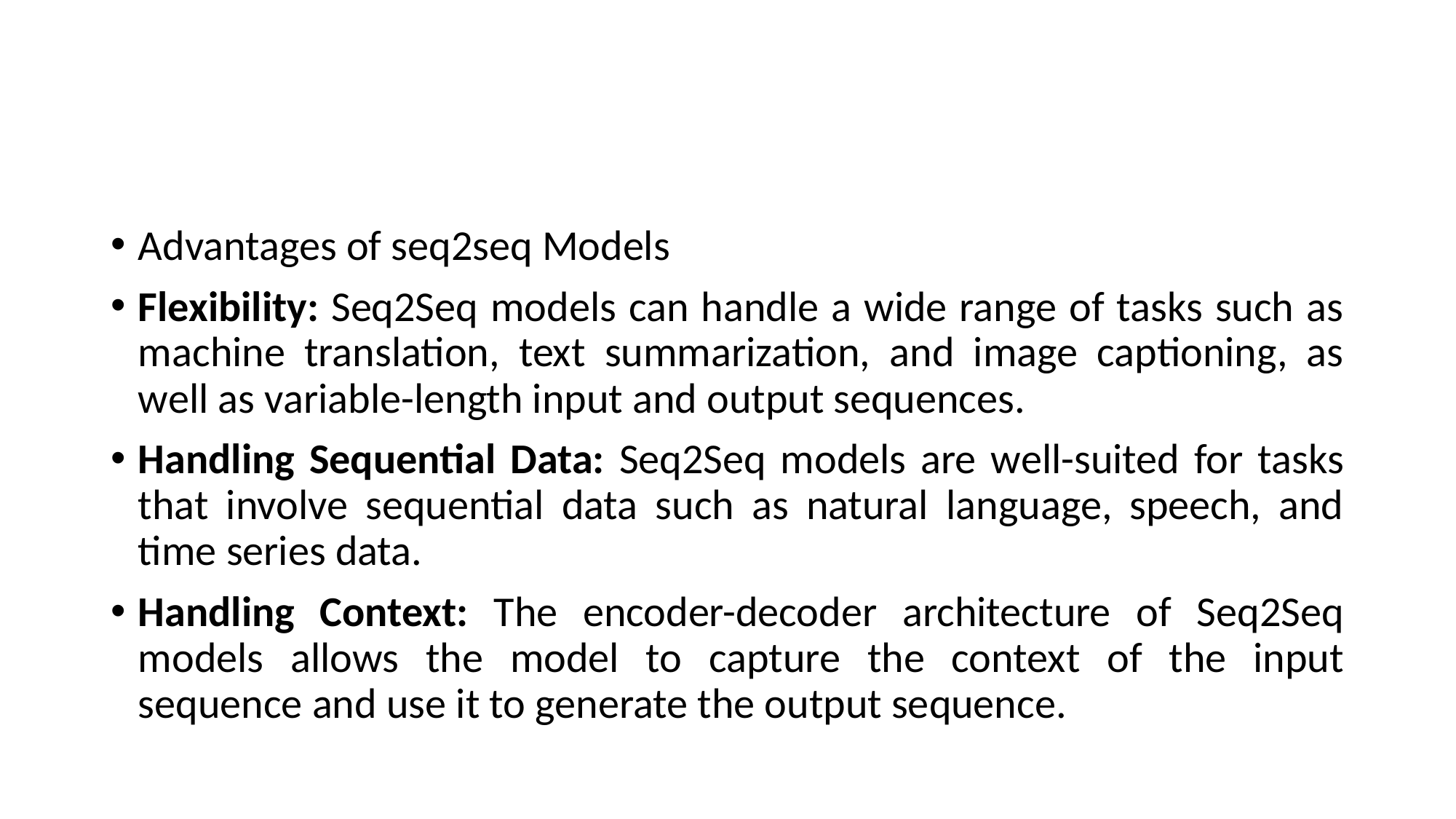

#
Advantages of seq2seq Models
Flexibility: Seq2Seq models can handle a wide range of tasks such as machine translation, text summarization, and image captioning, as well as variable-length input and output sequences.
Handling Sequential Data: Seq2Seq models are well-suited for tasks that involve sequential data such as natural language, speech, and time series data.
Handling Context: The encoder-decoder architecture of Seq2Seq models allows the model to capture the context of the input sequence and use it to generate the output sequence.